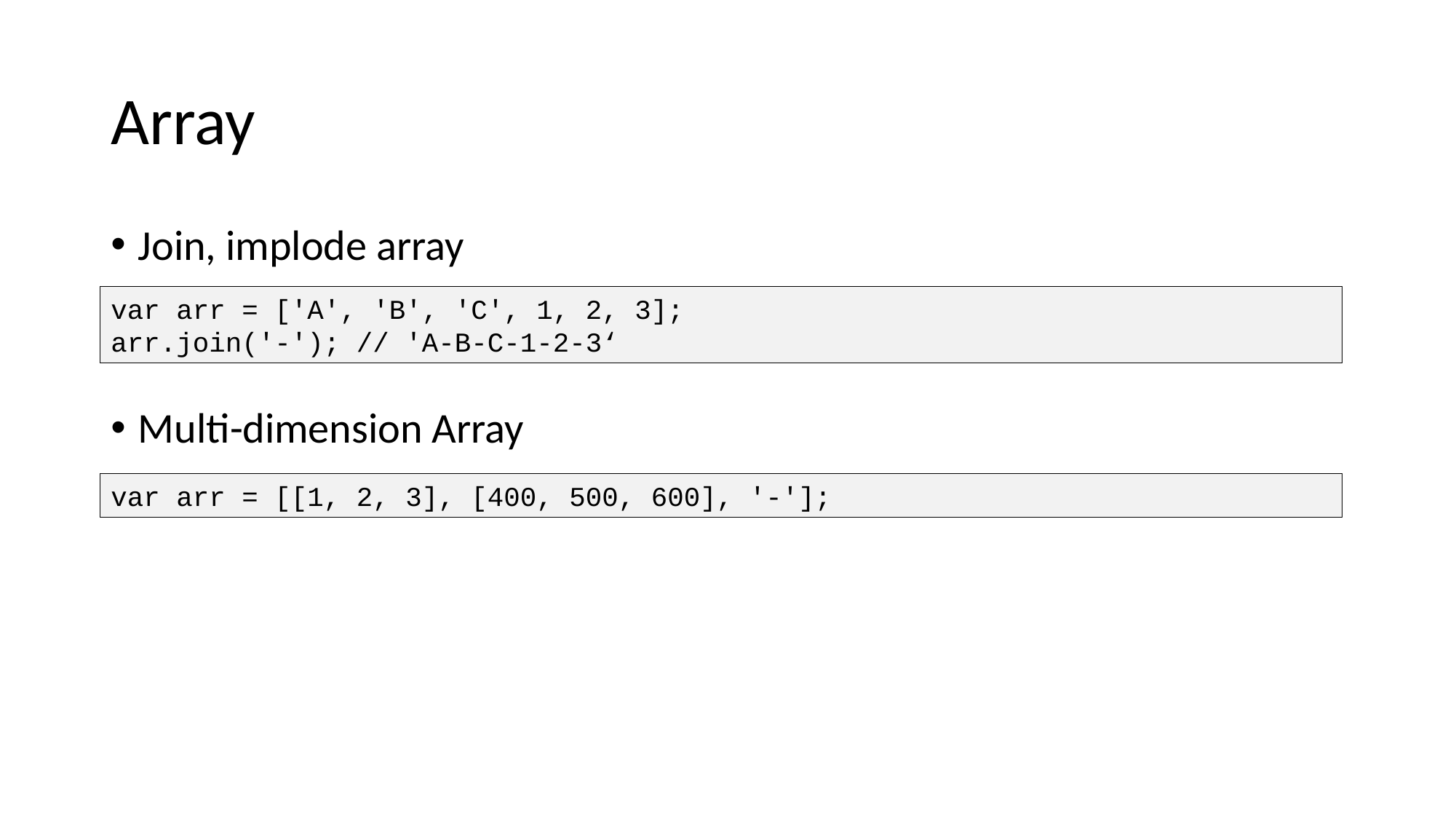

# Array
Join, implode array

Multi-dimension Array

var arr = ['A', 'B', 'C', 1, 2, 3];
arr.join('-'); // 'A-B-C-1-2-3‘
var arr = [[1, 2, 3], [400, 500, 600], '-'];